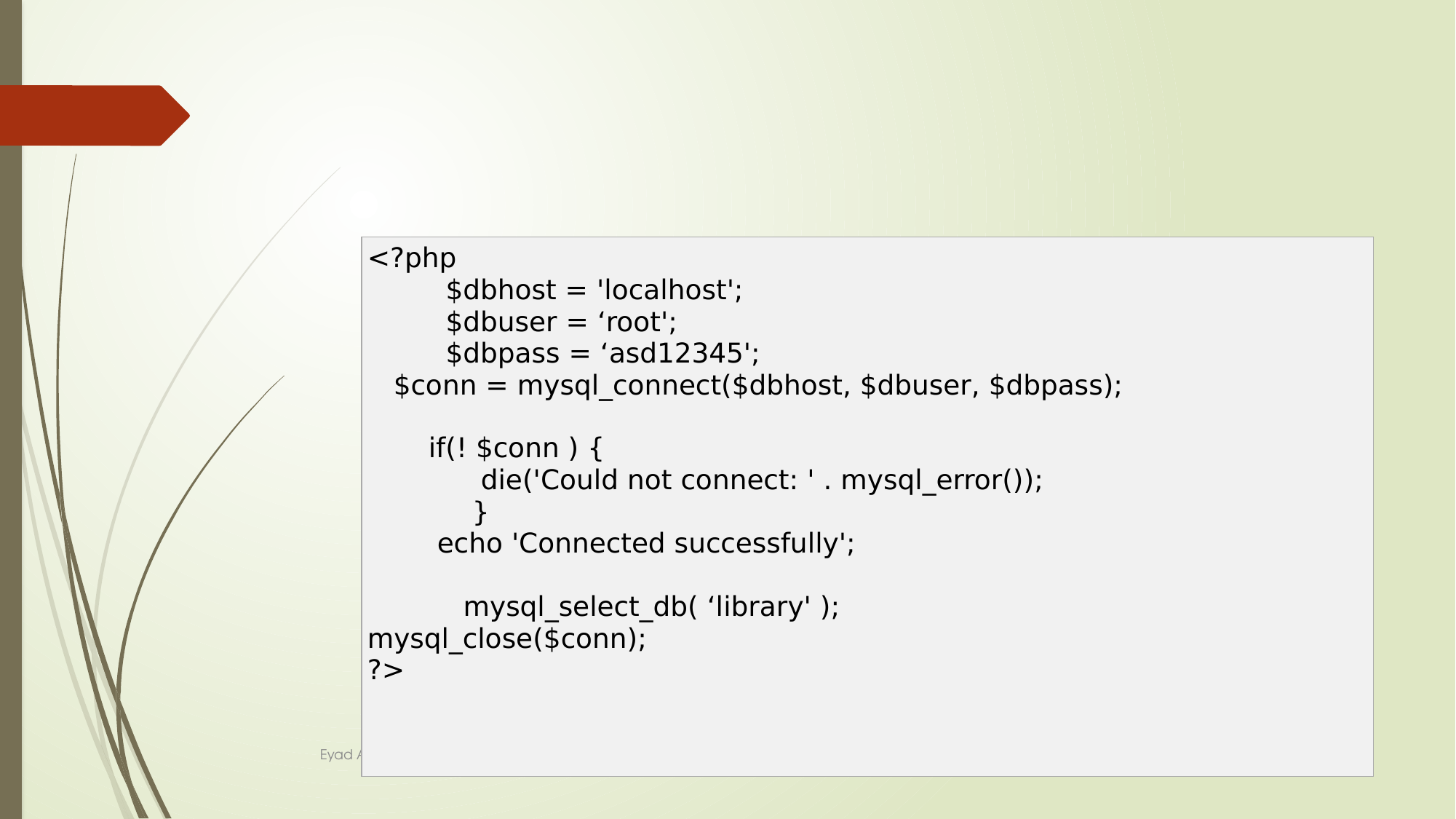

#
| <?php $dbhost = 'localhost'; $dbuser = ‘root'; $dbpass = ‘asd12345'; $conn = mysql\_connect($dbhost, $dbuser, $dbpass); if(! $conn ) { die('Could not connect: ' . mysql\_error()); } echo 'Connected successfully'; mysql\_select\_db( ‘library' ); mysql\_close($conn); ?> |
| --- |

Eyad Alshareef